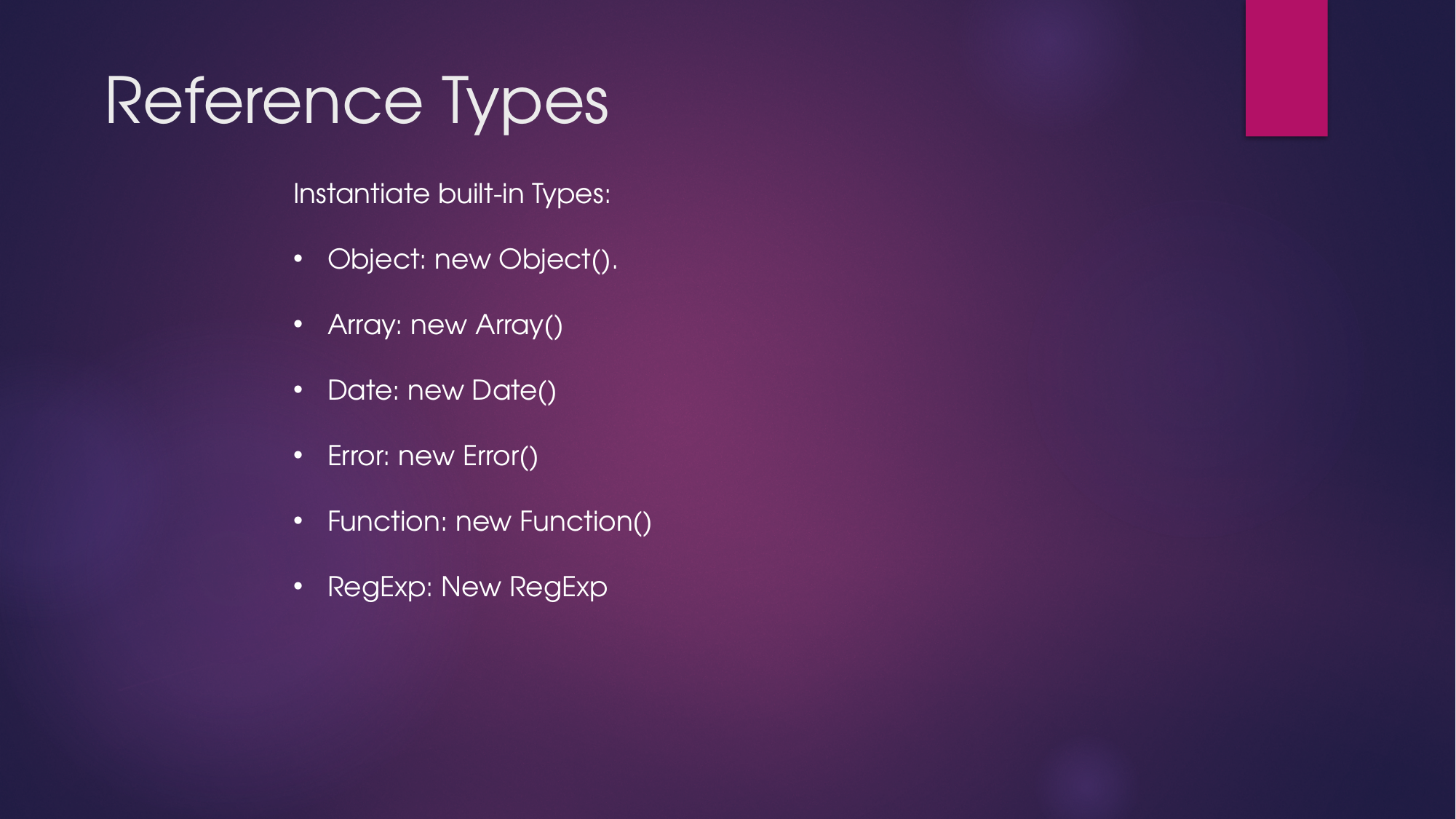

# Reference Types
Instantiate built-in Types:
Object: new Object().
Array: new Array()
Date: new Date()

Error: new Error()
Function: new Function()

RegExp: New RegExp